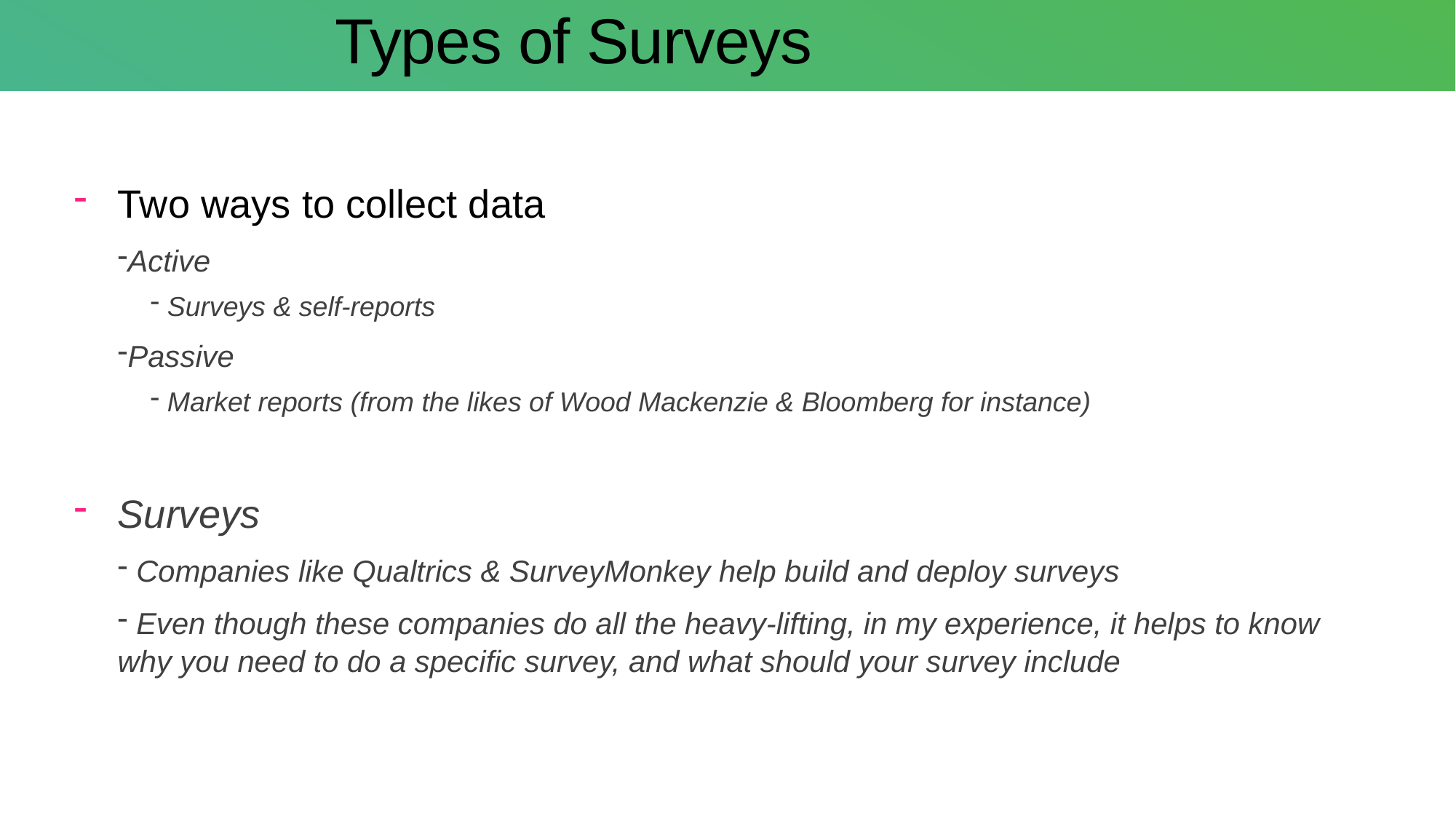

# Types of Surveys

Two ways to collect data
Active
 Surveys & self-reports
Passive
 Market reports (from the likes of Wood Mackenzie & Bloomberg for instance)

Surveys
 Companies like Qualtrics & SurveyMonkey help build and deploy surveys
 Even though these companies do all the heavy-lifting, in my experience, it helps to know why you need to do a specific survey, and what should your survey include